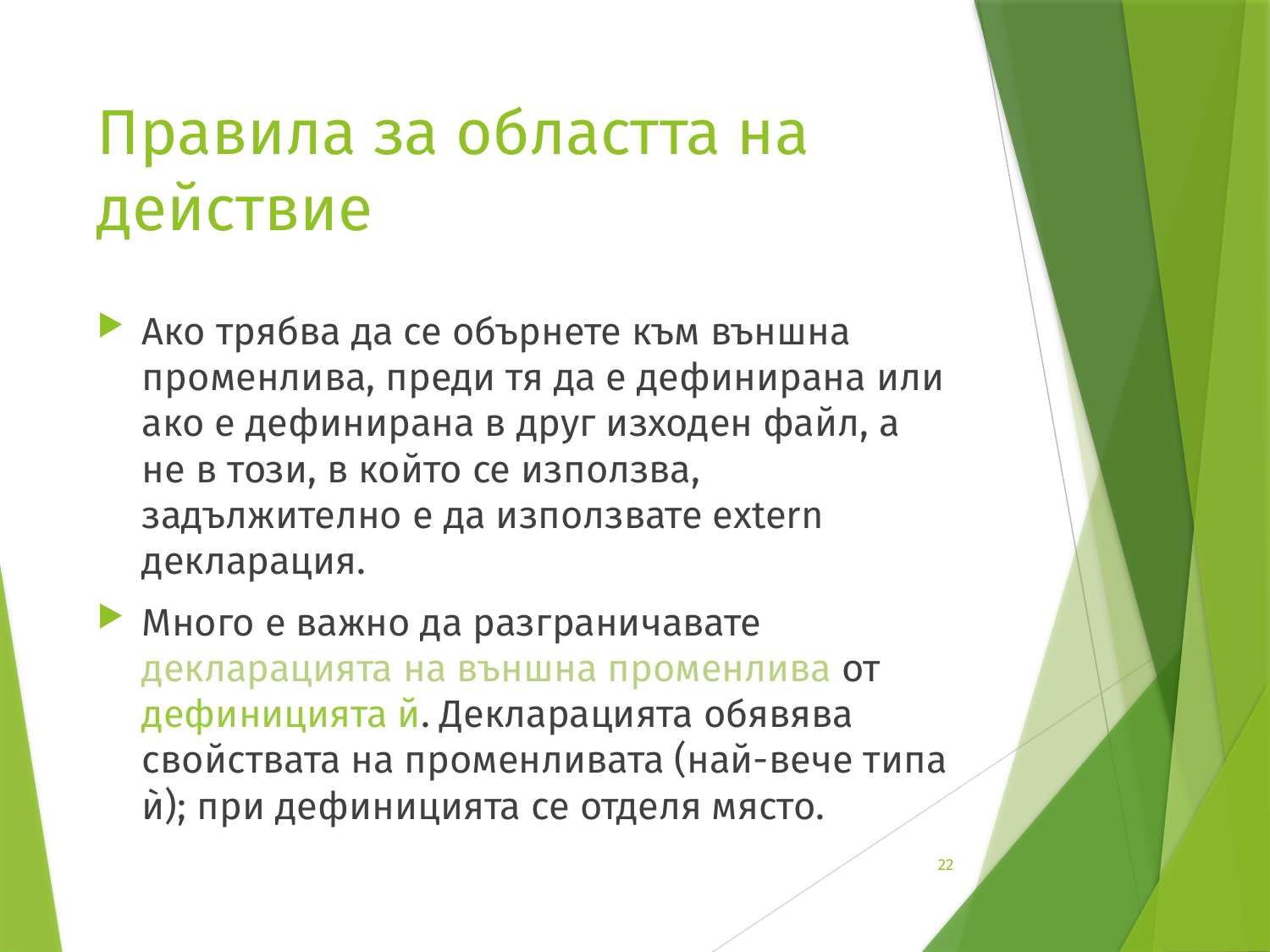

# Правила за областта на действие
Ако трябва да се обърнете към външна променлива, преди тя да е дефинирана или ако е дефинирана в друг изходен файл, а не в този, в който се използва, задължително е да използвате extern декларация.
Много е важно да разграничавате декларацията на външна променлива от дефиницията й. Декларацията обявява свойствата на променливата (най-вече типа ѝ); при дефиницията се отделя място.

22